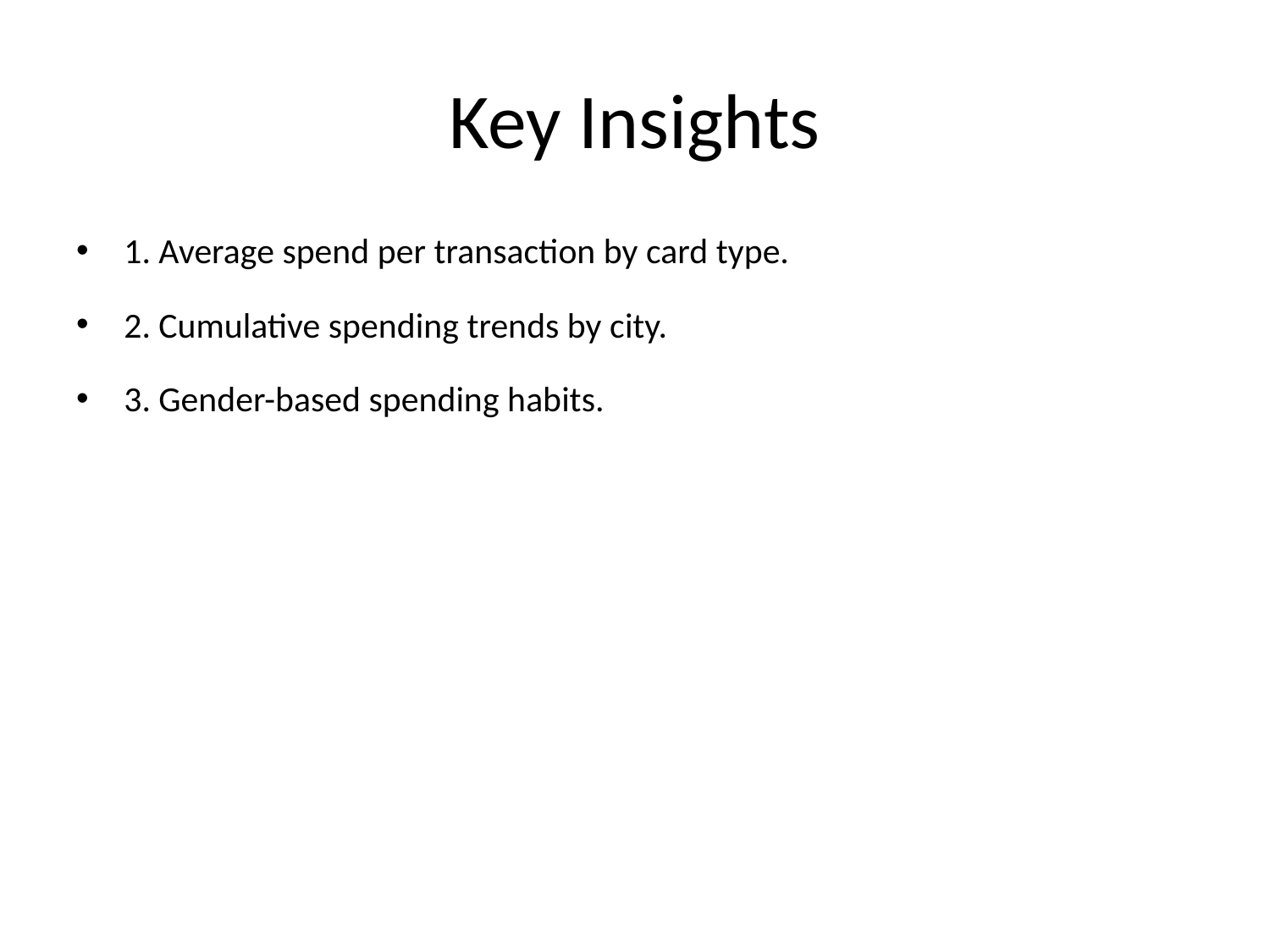

# Key Insights
1. Average spend per transaction by card type.
2. Cumulative spending trends by city.
3. Gender-based spending habits.